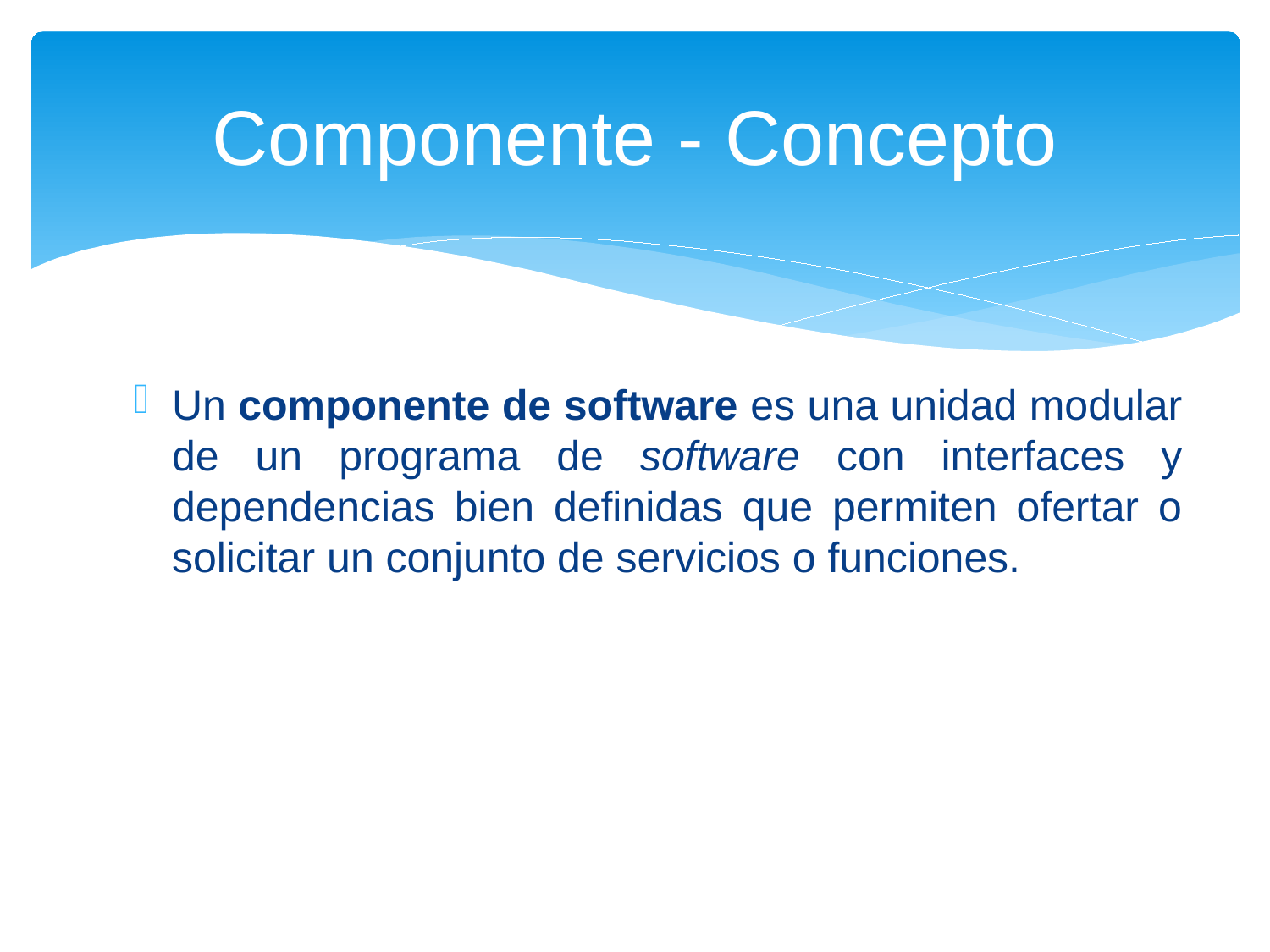

# Componente - Concepto
Un componente de software es una unidad modular de un programa de software con interfaces y dependencias bien definidas que permiten ofertar o solicitar un conjunto de servicios o funciones.